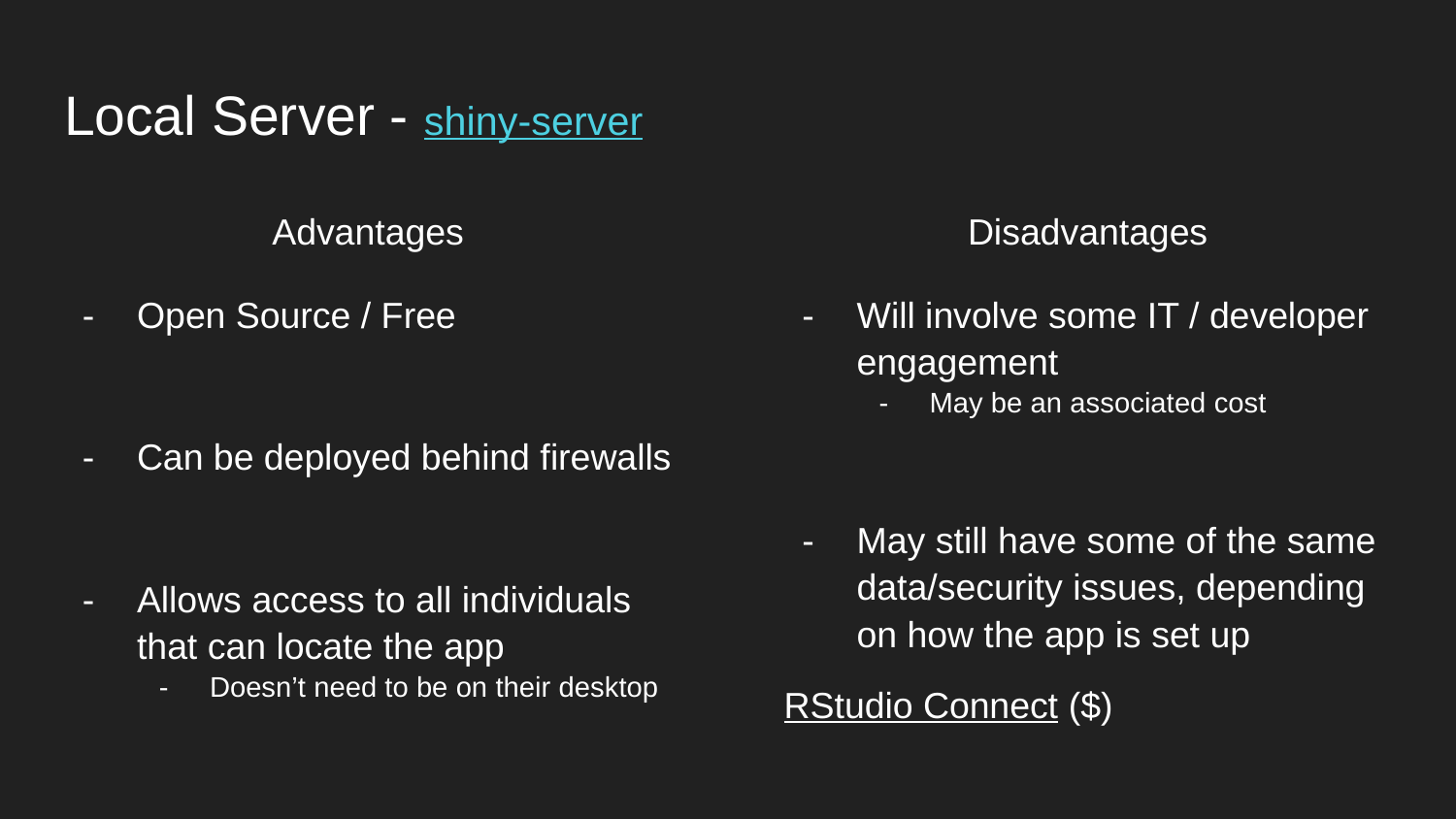

# Local Server - shiny-server
Advantages
Disadvantages
Open Source / Free

Can be deployed behind firewalls

Allows access to all individuals that can locate the app
Doesn’t need to be on their desktop
Will involve some IT / developer engagement
May be an associated cost

May still have some of the same data/security issues, depending on how the app is set up
RStudio Connect ($)